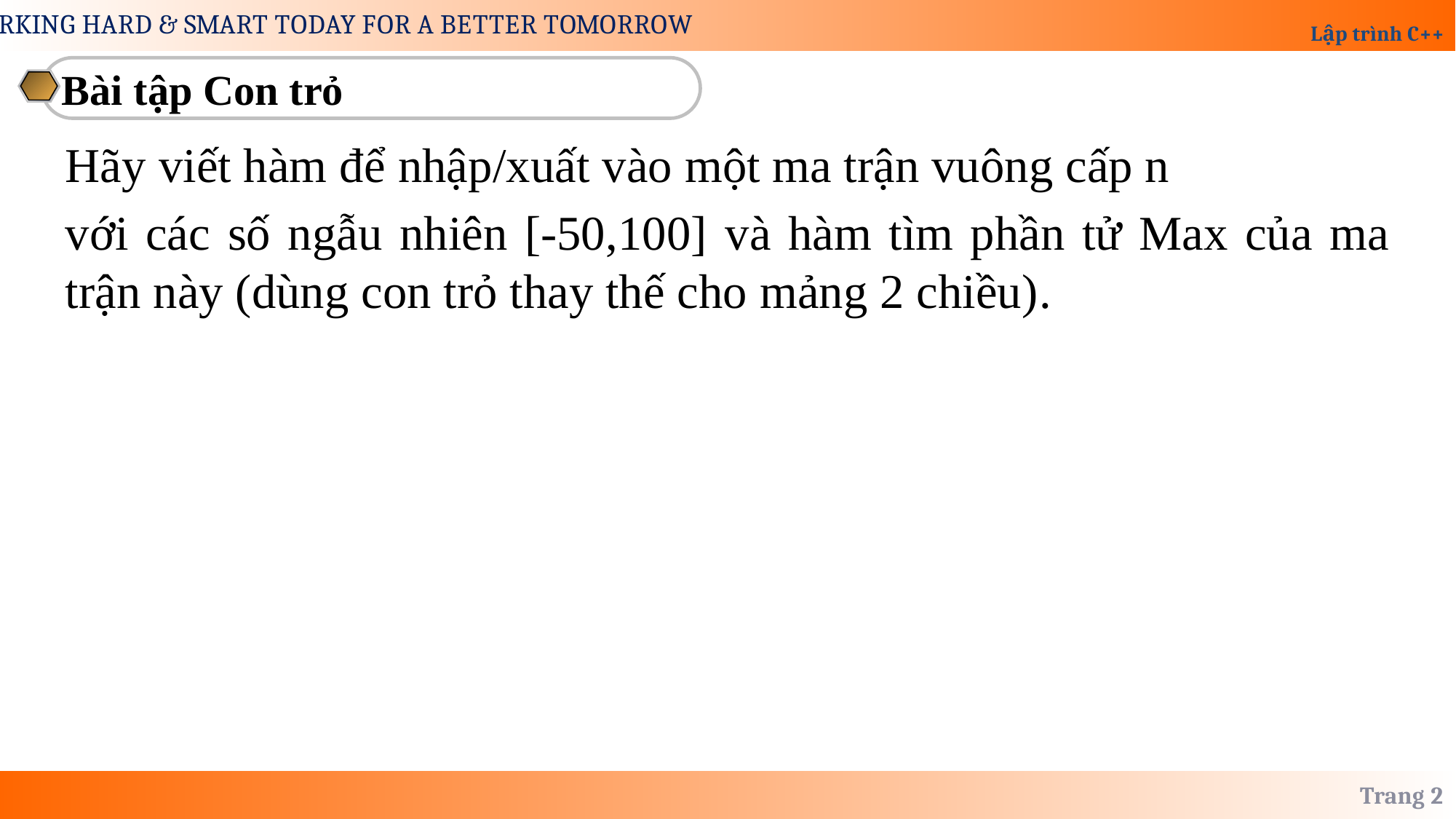

Bài tập Con trỏ

Hãy viết hàm để nhập/xuất vào một ma trận vuông cấp n
với các số ngẫu nhiên [-50,100] và hàm tìm phần tử Max của ma trận này (dùng con trỏ thay thế cho mảng 2 chiều).
Trang 2